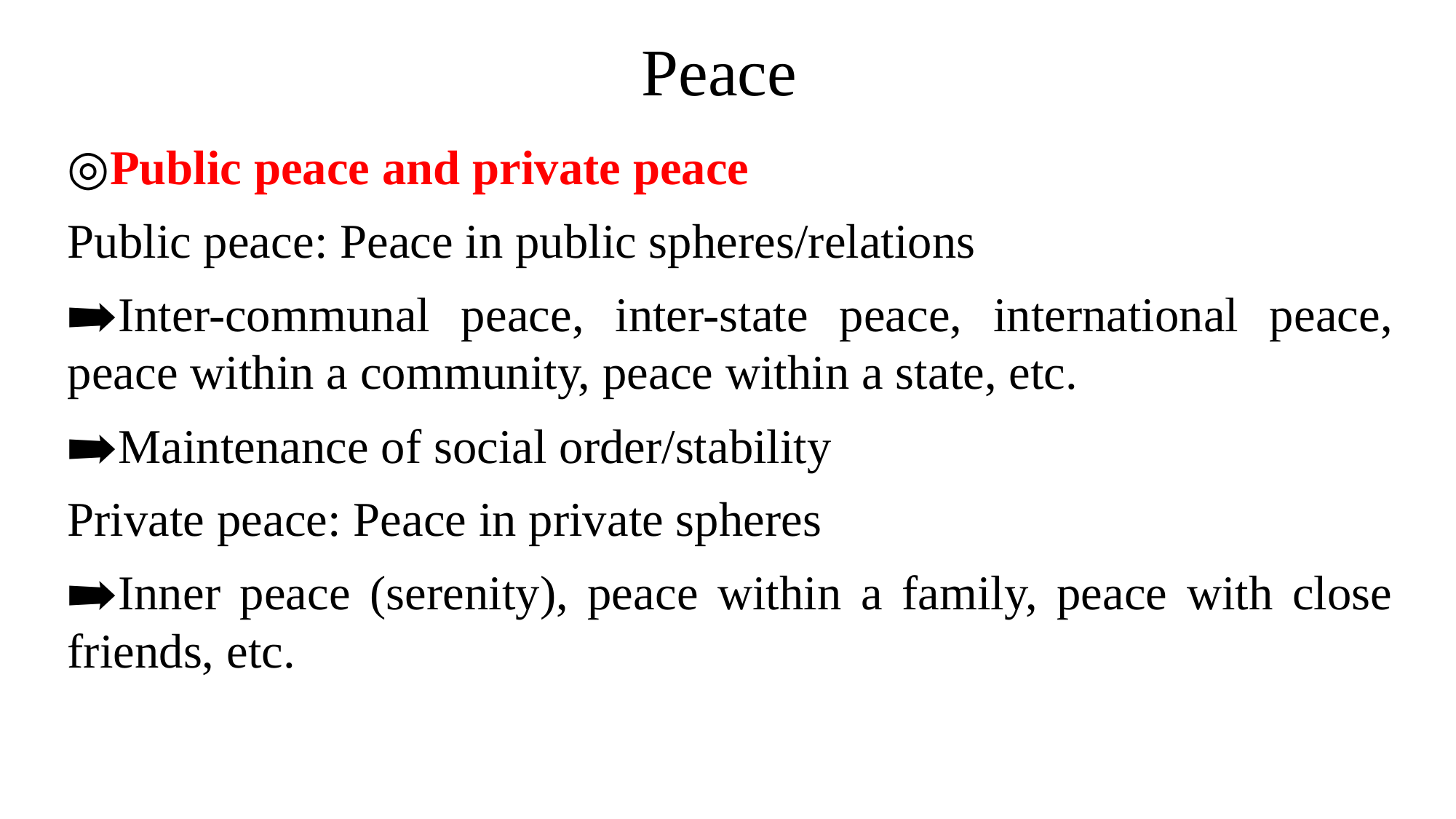

# Peace
◎Public peace and private peace
Public peace: Peace in public spheres/relations
➡Inter-communal peace, inter-state peace, international peace, peace within a community, peace within a state, etc.
➡Maintenance of social order/stability
Private peace: Peace in private spheres
➡Inner peace (serenity), peace within a family, peace with close friends, etc.